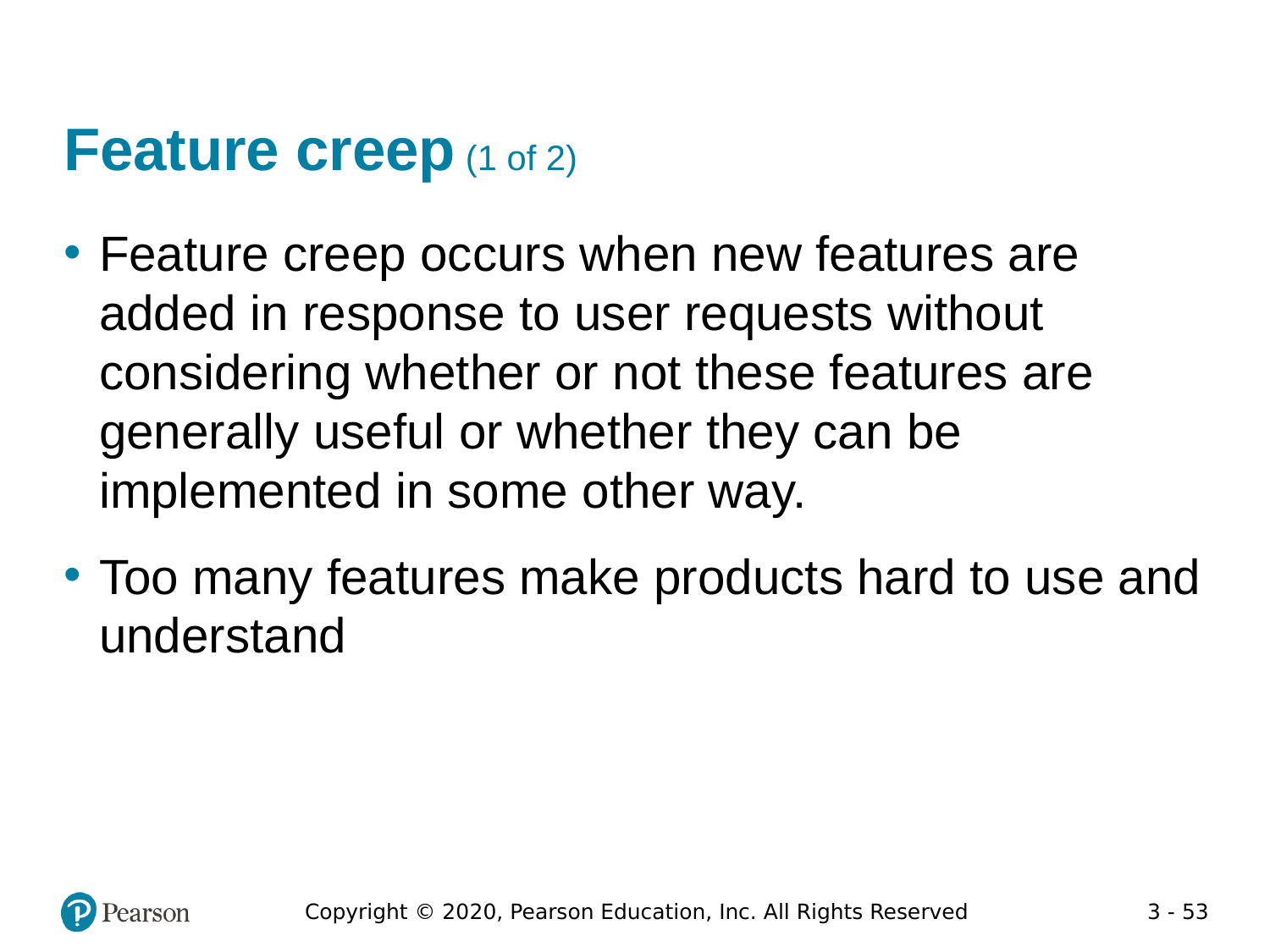

# Feature creep (1 of 2)
Feature creep occurs when new features are added in response to user requests without considering whether or not these features are generally useful or whether they can be implemented in some other way.
Too many features make products hard to use and understand